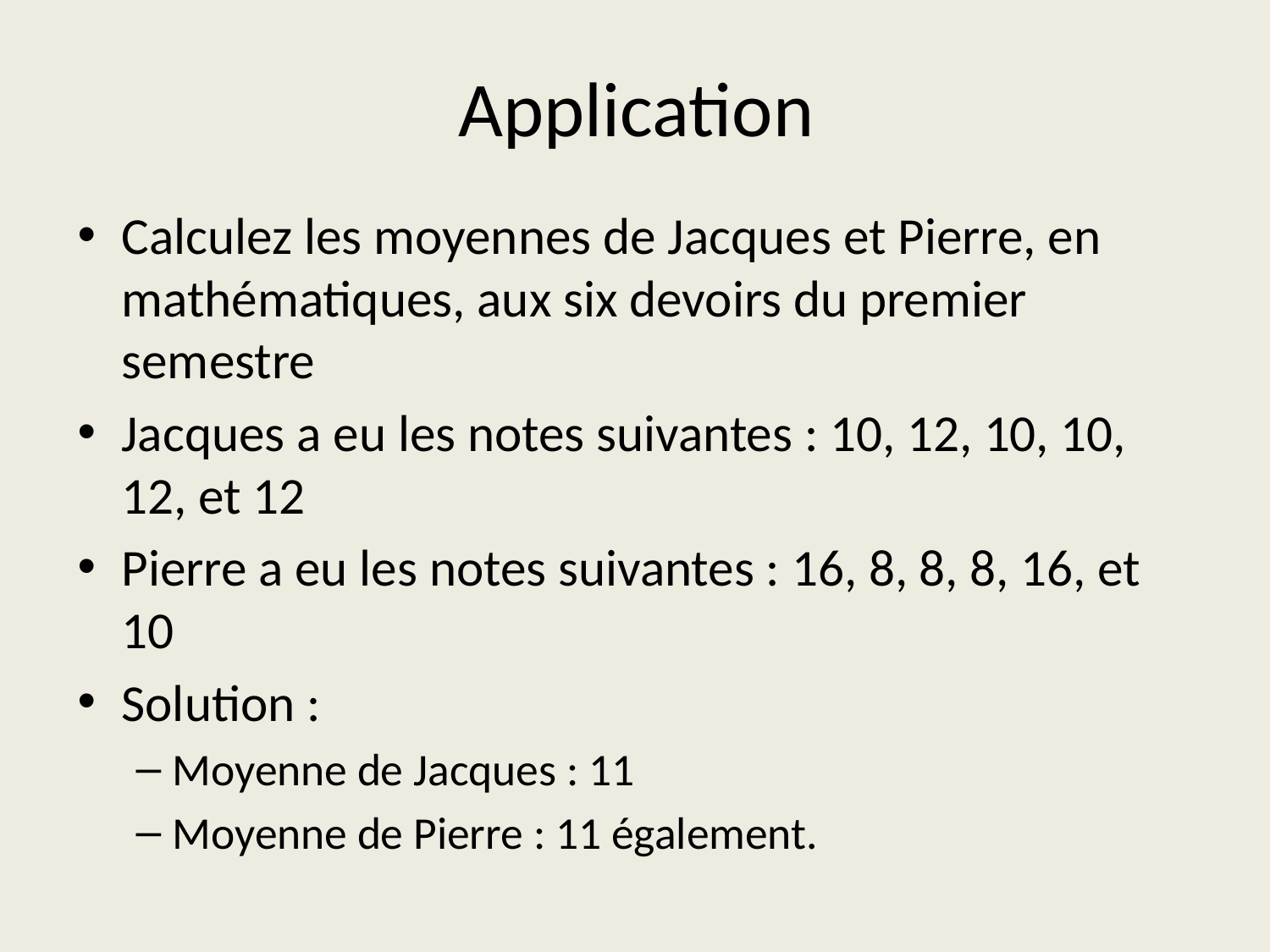

# Application
Calculez les moyennes de Jacques et Pierre, en mathématiques, aux six devoirs du premier semestre
Jacques a eu les notes suivantes : 10, 12, 10, 10, 12, et 12
Pierre a eu les notes suivantes : 16, 8, 8, 8, 16, et 10
Solution :
Moyenne de Jacques : 11
Moyenne de Pierre : 11 également.